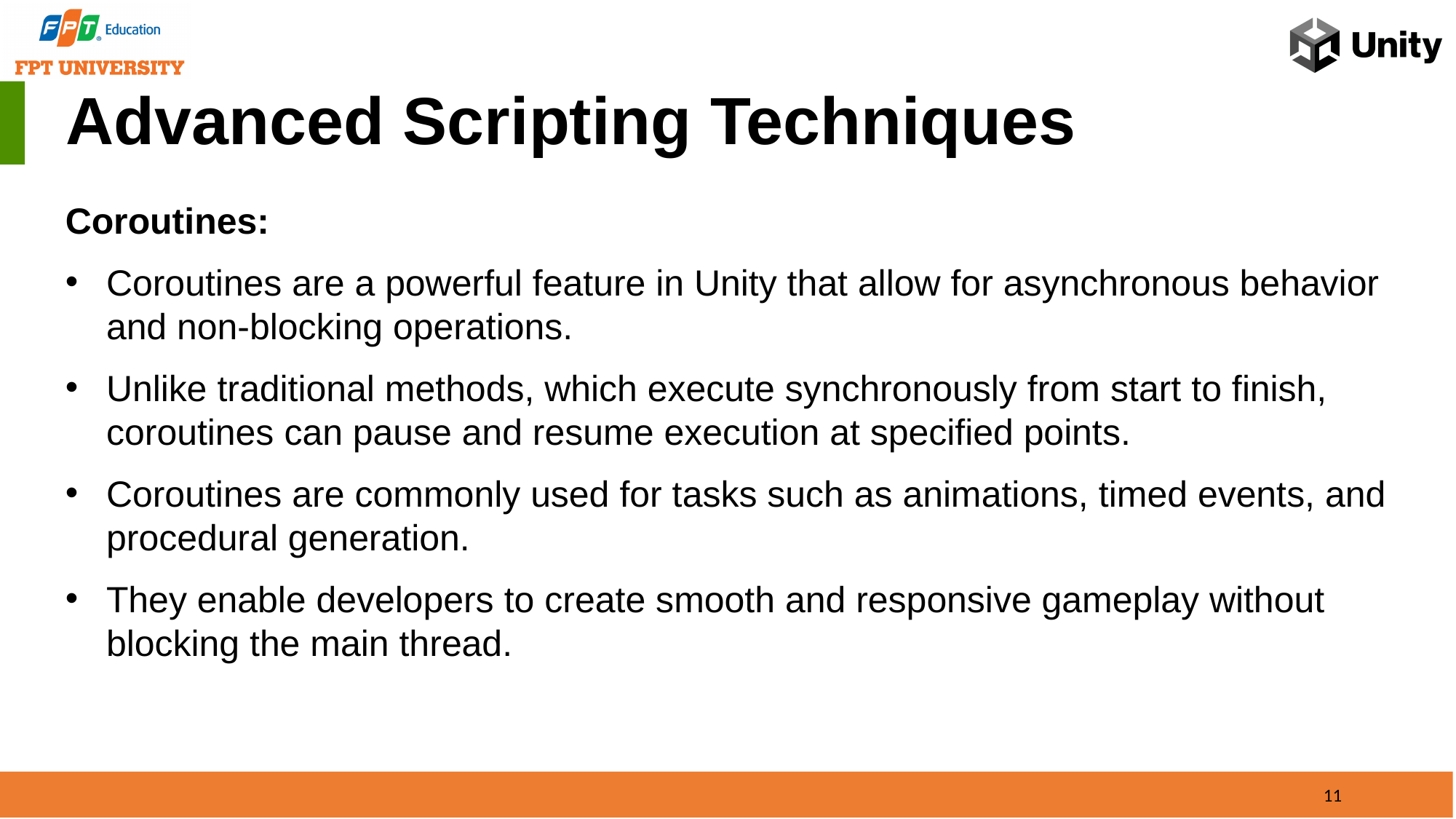

Advanced Scripting Techniques

Coroutines:
Coroutines are a powerful feature in Unity that allow for asynchronous behavior and non-blocking operations.
Unlike traditional methods, which execute synchronously from start to finish, coroutines can pause and resume execution at specified points.
Coroutines are commonly used for tasks such as animations, timed events, and procedural generation.
They enable developers to create smooth and responsive gameplay without blocking the main thread.
11